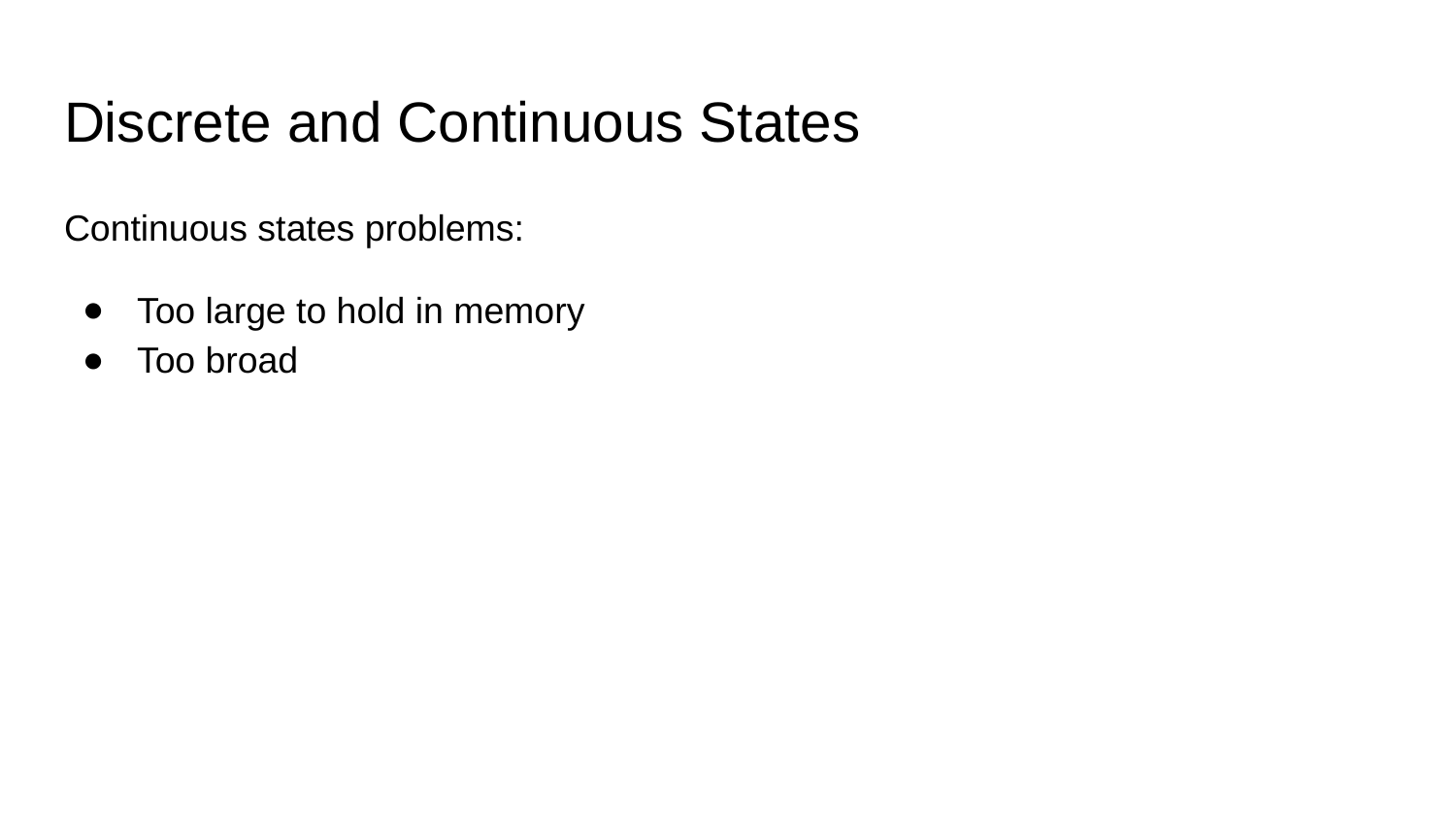

# Discrete and Continuous States
Continuous states problems:
Too large to hold in memory
Too broad